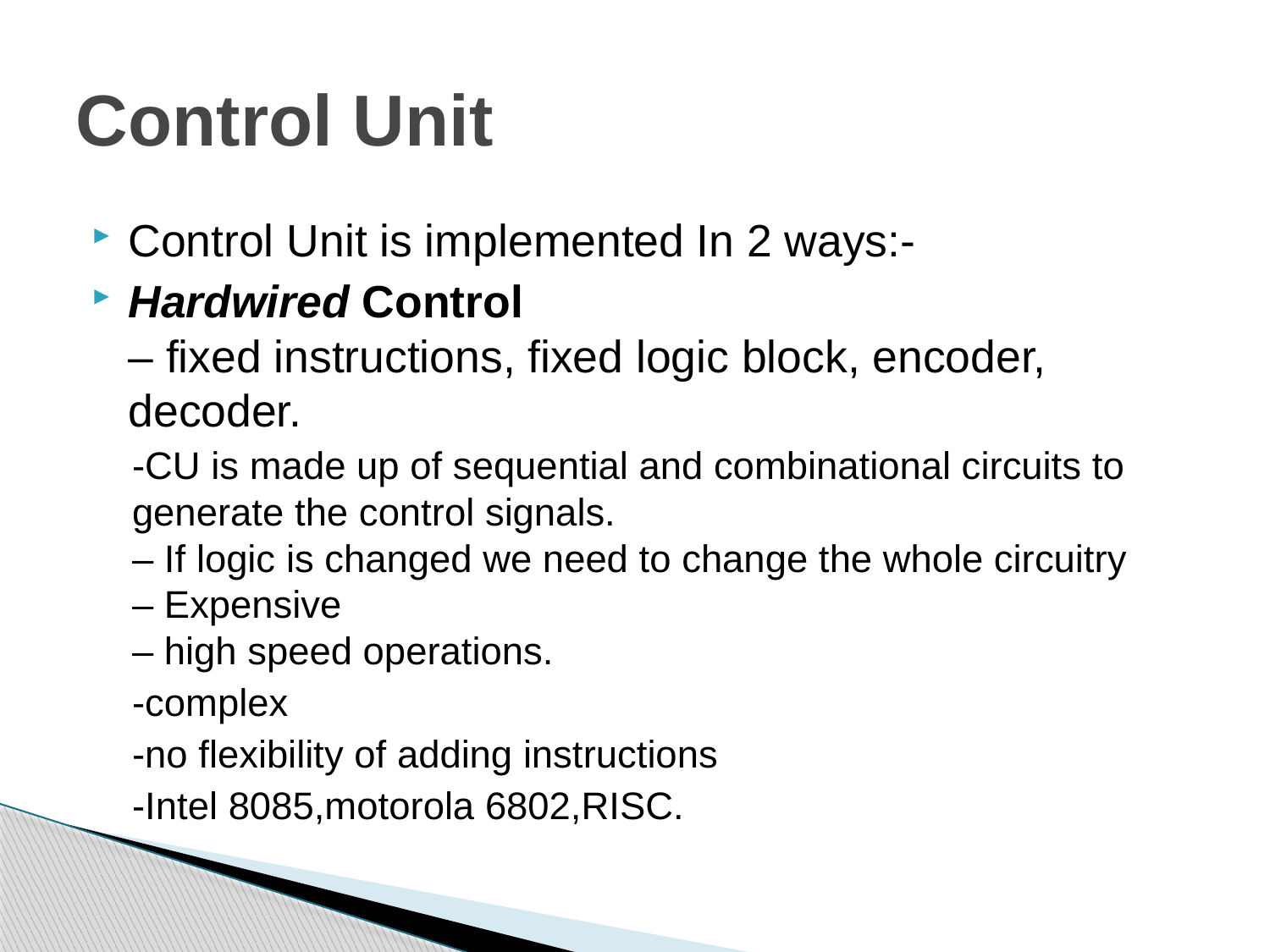

# Control Unit
Control Unit is implemented In 2 ways:-
Hardwired Control
– fixed instructions, fixed logic block, encoder, decoder.
-CU is made up of sequential and combinational circuits to generate the control signals.
– If logic is changed we need to change the whole circuitry
– Expensive
– high speed operations.
-complex
-no flexibility of adding instructions
-Intel 8085,motorola 6802,RISC.